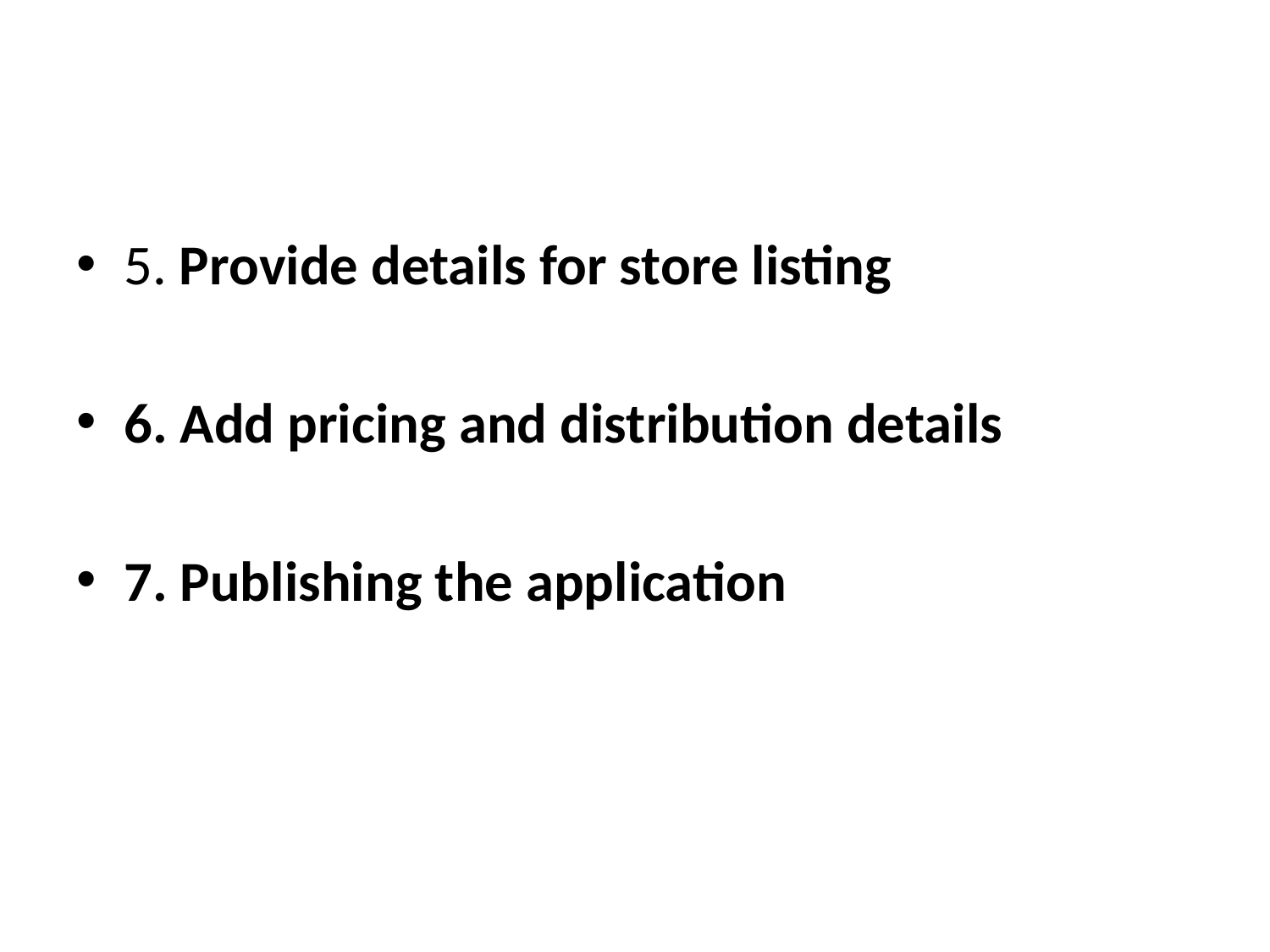

#
5. Provide details for store listing

6. Add pricing and distribution details

7. Publishing the application